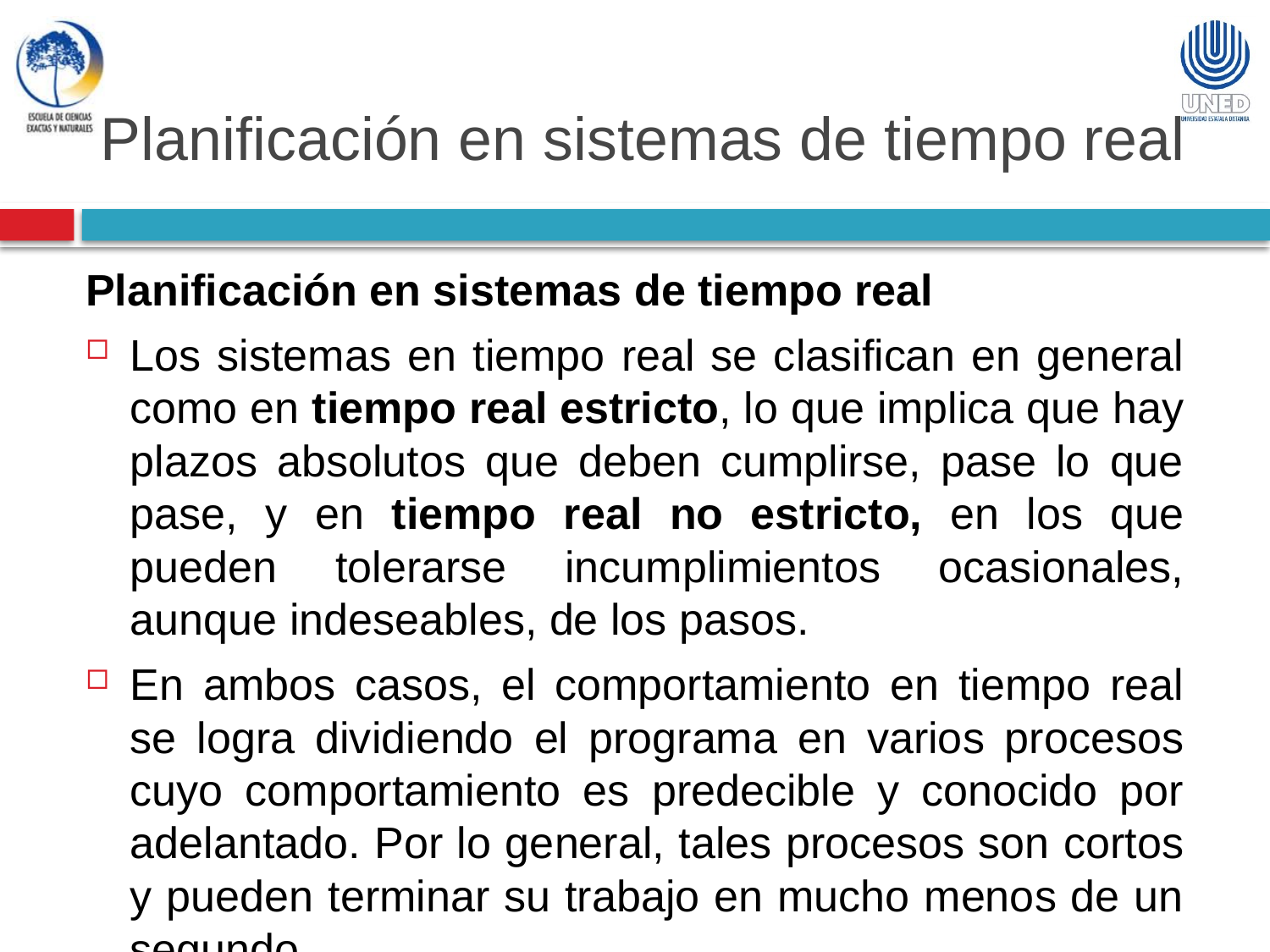

Planificación en sistemas de tiempo real
Planificación en sistemas de tiempo real
Los sistemas en tiempo real se clasifican en general como en tiempo real estricto, lo que implica que hay plazos absolutos que deben cumplirse, pase lo que pase, y en tiempo real no estricto, en los que pueden tolerarse incumplimientos ocasionales, aunque indeseables, de los pasos.
En ambos casos, el comportamiento en tiempo real se logra dividiendo el programa en varios procesos cuyo comportamiento es predecible y conocido por adelantado. Por lo general, tales procesos son cortos y pueden terminar su trabajo en mucho menos de un segundo.